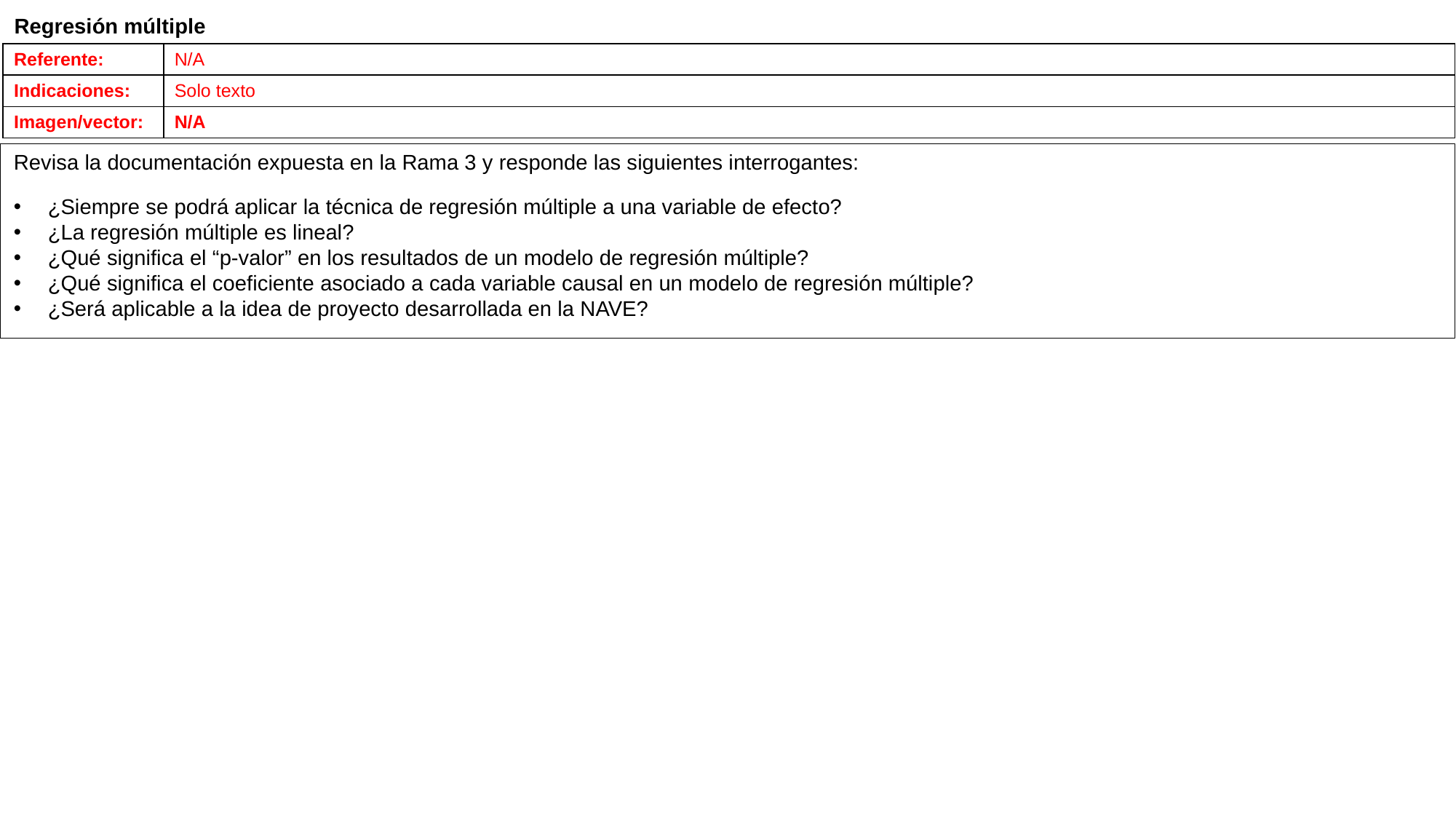

Regresión múltiple
| Referente: | N/A |
| --- | --- |
| Indicaciones: | Solo texto |
| Imagen/vector: | N/A |

Revisa la documentación expuesta en la Rama 3 y responde las siguientes interrogantes:

¿Siempre se podrá aplicar la técnica de regresión múltiple a una variable de efecto?
¿La regresión múltiple es lineal?
¿Qué significa el “p-valor” en los resultados de un modelo de regresión múltiple?
¿Qué significa el coeficiente asociado a cada variable causal en un modelo de regresión múltiple?
¿Será aplicable a la idea de proyecto desarrollada en la NAVE?